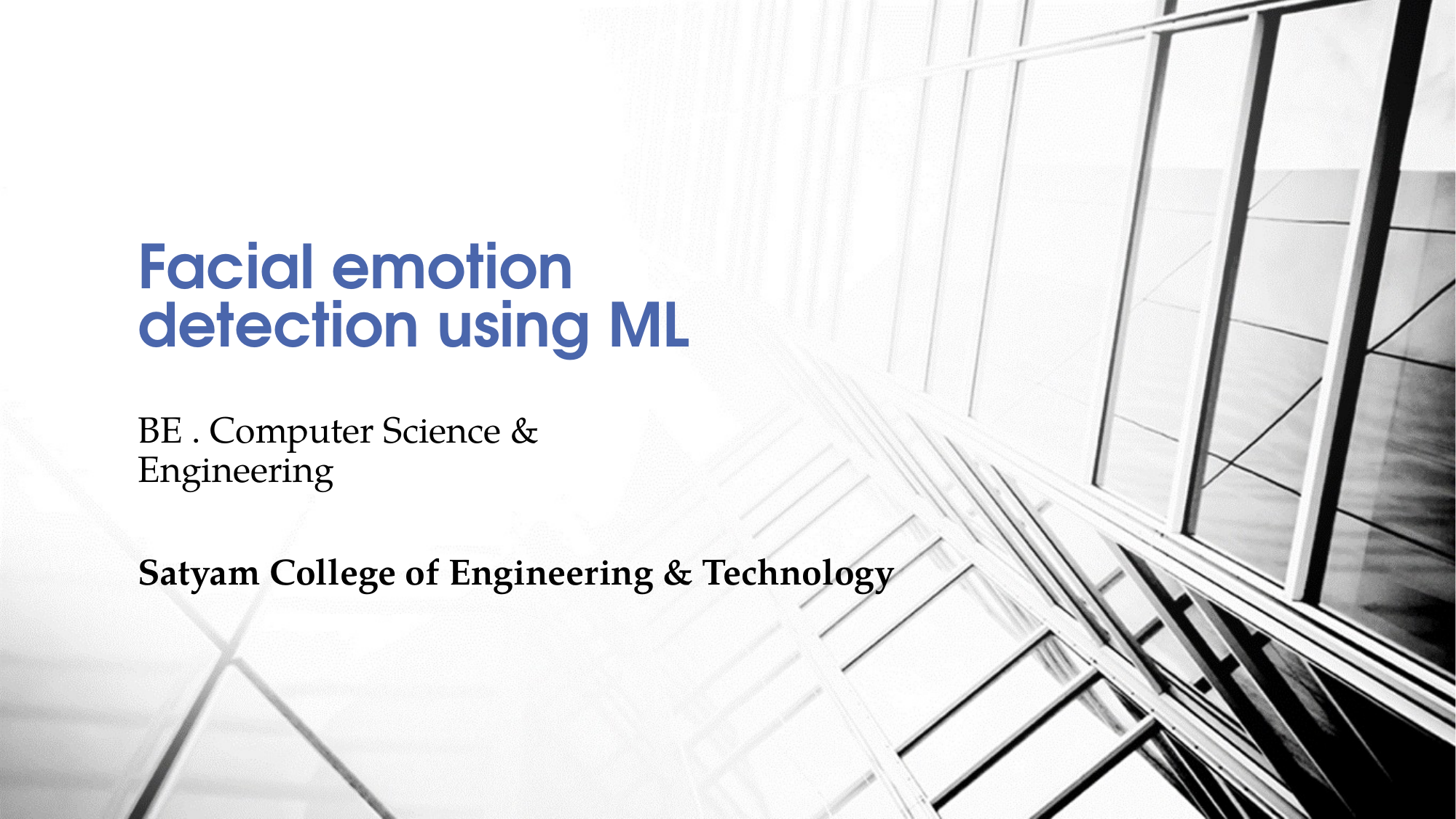

# Facial emotion detection using ML
BE . Computer Science & Engineering

      Satyam College of Engineering & Technology